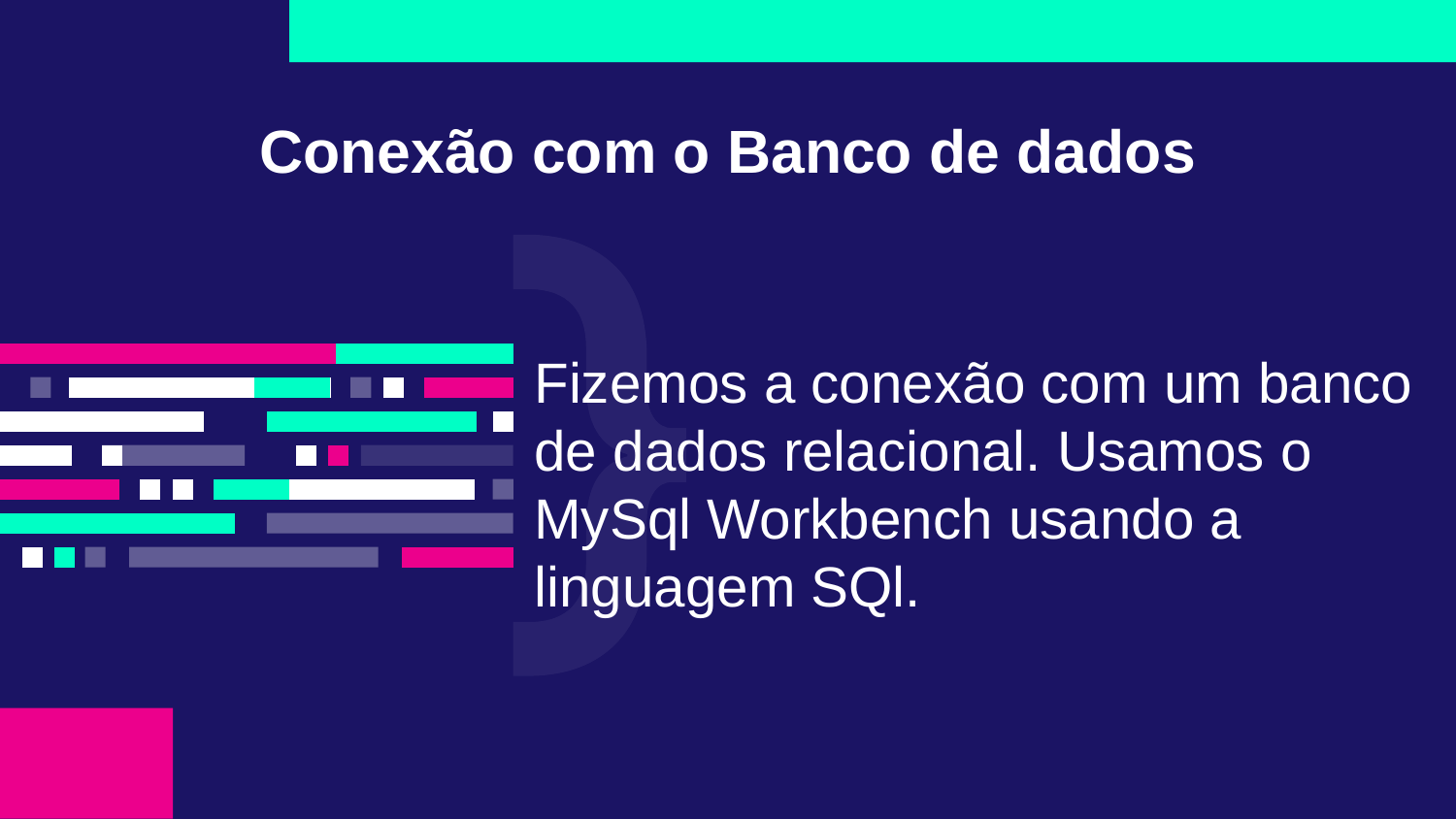

# Conexão com o Banco de dados
Fizemos a conexão com um banco de dados relacional. Usamos o MySql Workbench usando a linguagem SQl.